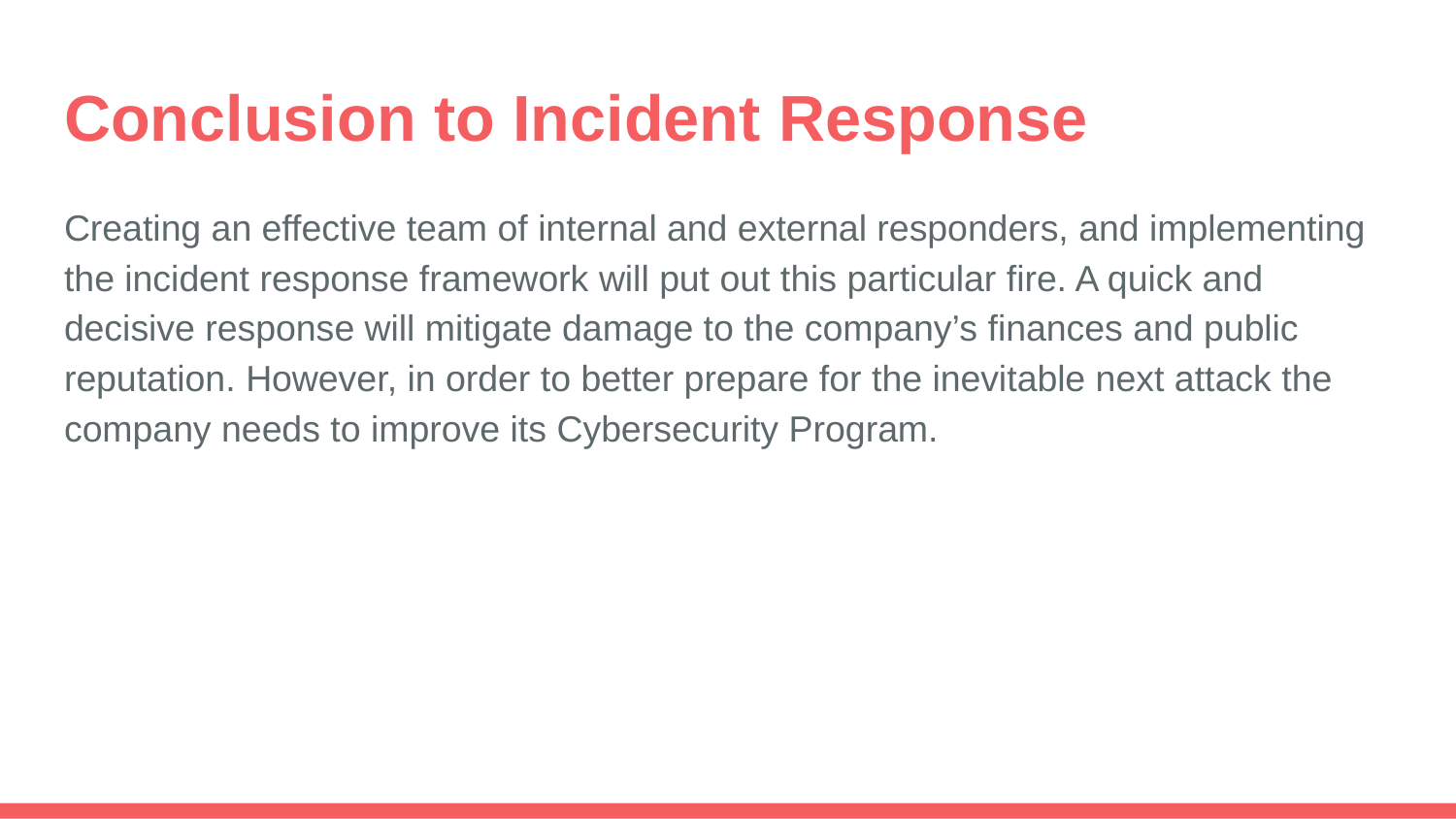

# Conclusion to Incident Response
Creating an effective team of internal and external responders, and implementing the incident response framework will put out this particular fire. A quick and decisive response will mitigate damage to the company’s finances and public reputation. However, in order to better prepare for the inevitable next attack the company needs to improve its Cybersecurity Program.